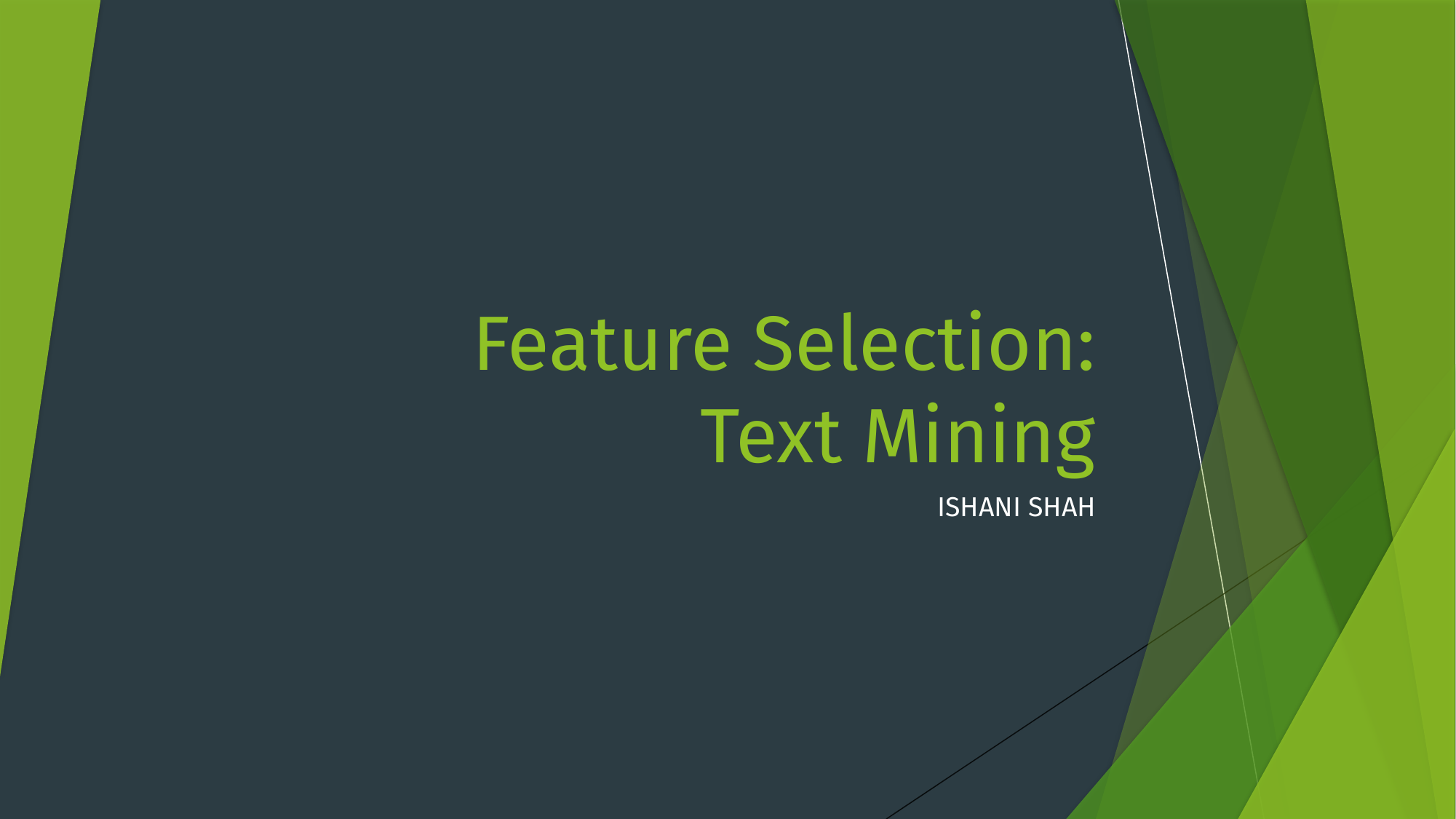

# Feature Selection: Text Mining
ISHANI SHAH